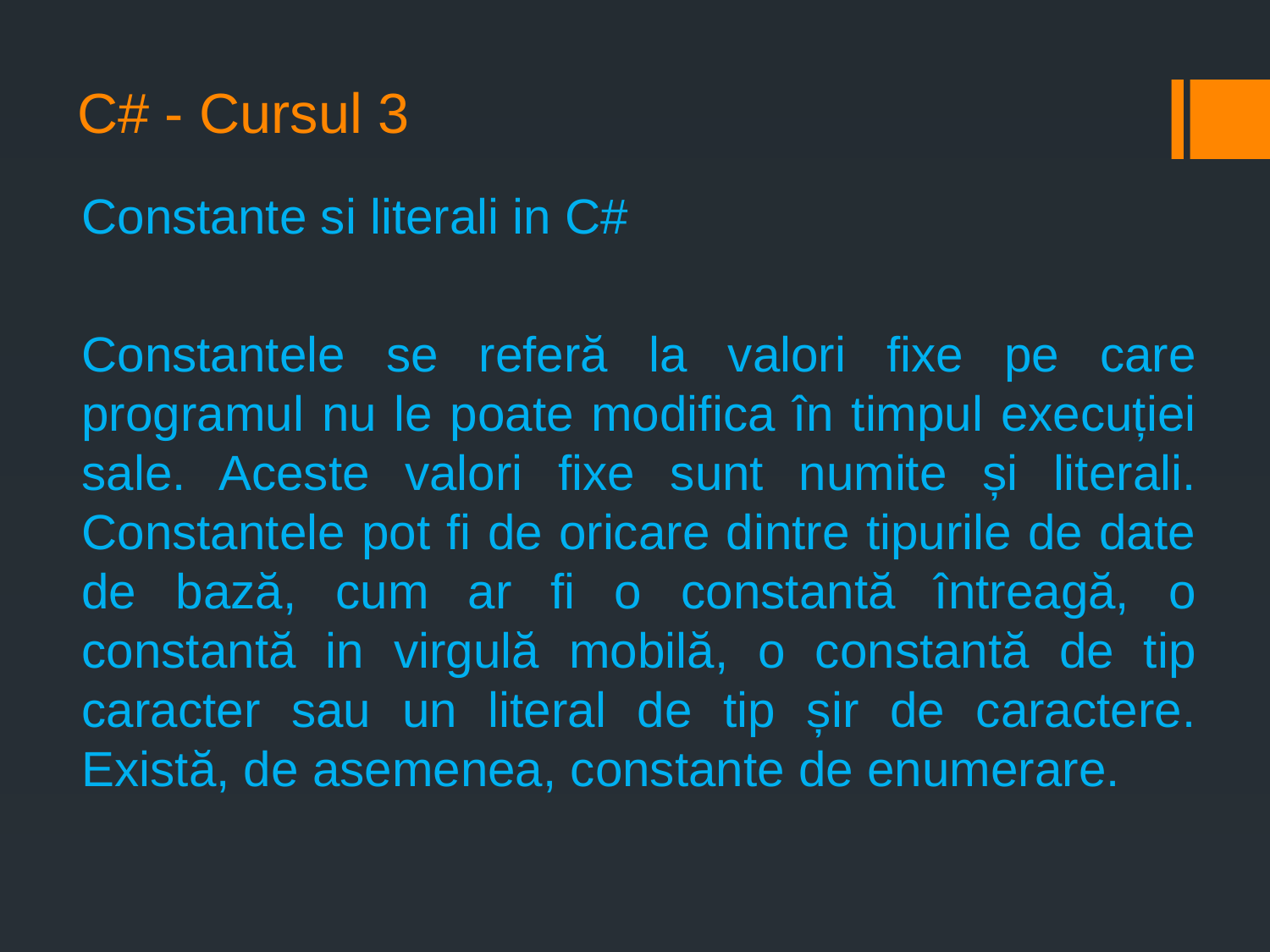

# C# - Cursul 3
Constante si literali in C#

Constantele se referă la valori fixe pe care programul nu le poate modifica în timpul execuției sale. Aceste valori fixe sunt numite și literali. Constantele pot fi de oricare dintre tipurile de date de bază, cum ar fi o constantă întreagă, o constantă in virgulă mobilă, o constantă de tip caracter sau un literal de tip șir de caractere. Există, de asemenea, constante de enumerare.